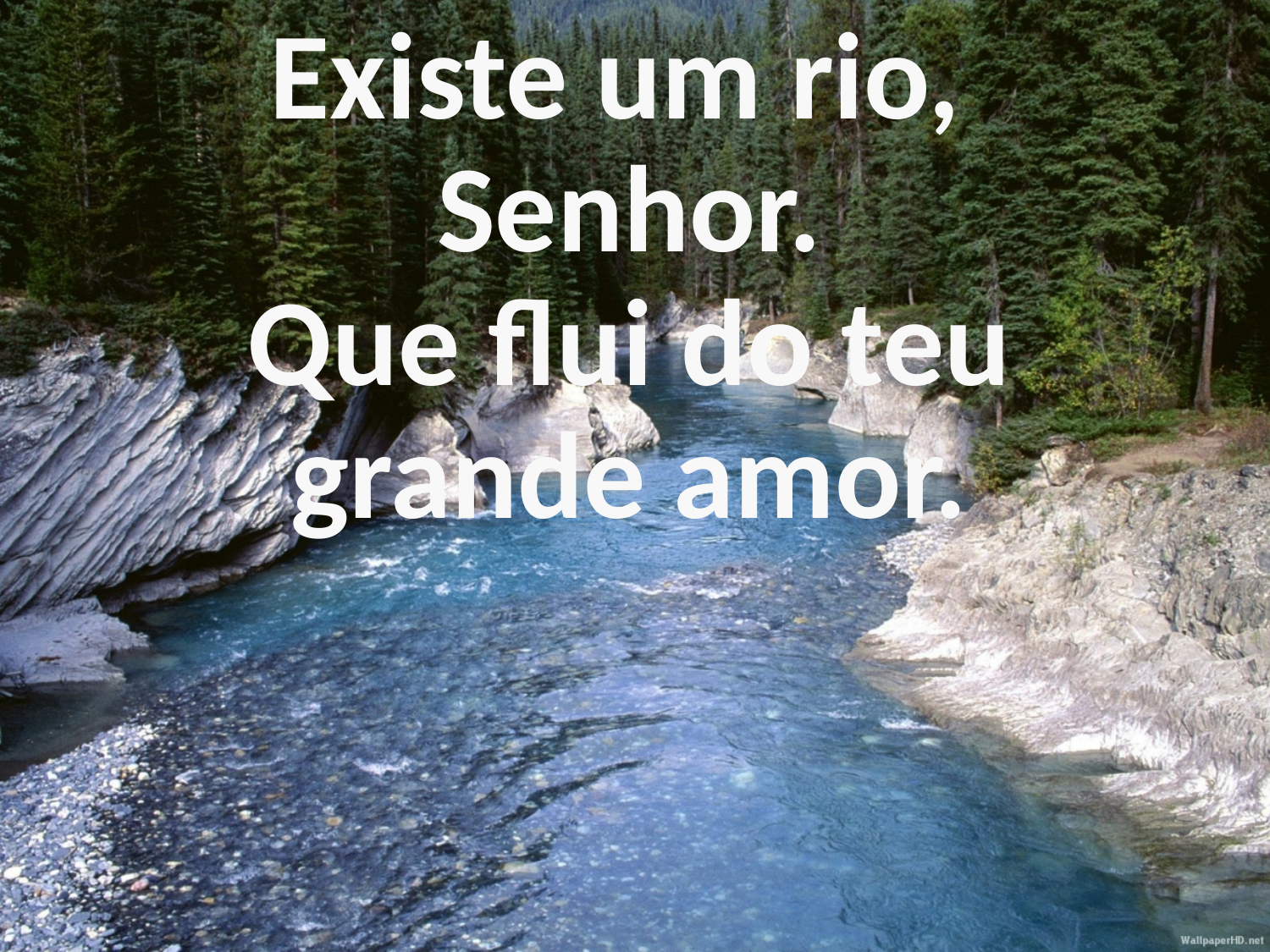

Existe um rio,
Senhor.
Que flui do teu
grande amor.